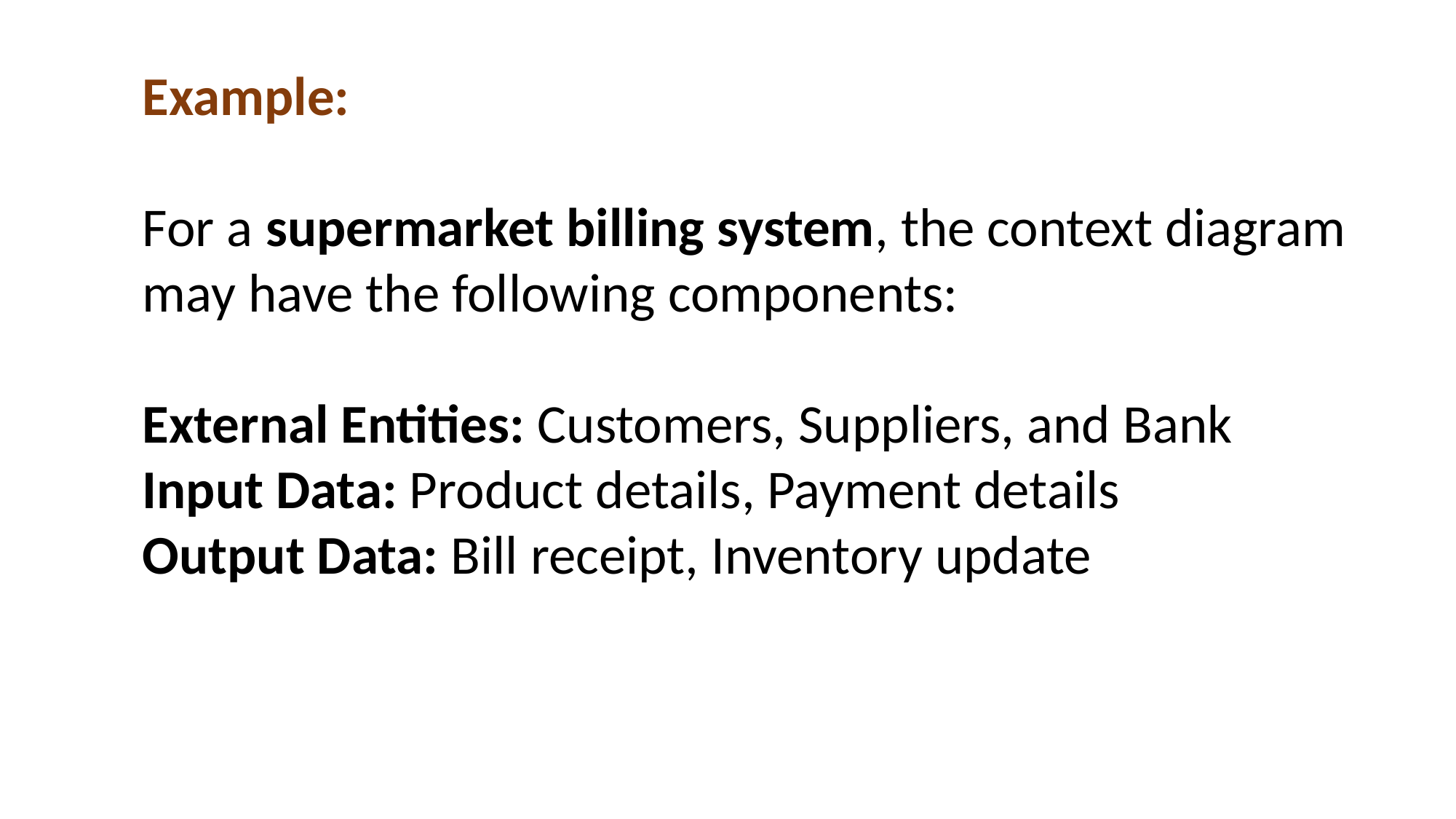

Example:
For a supermarket billing system, the context diagram may have the following components:

External Entities: Customers, Suppliers, and Bank
Input Data: Product details, Payment details
Output Data: Bill receipt, Inventory update